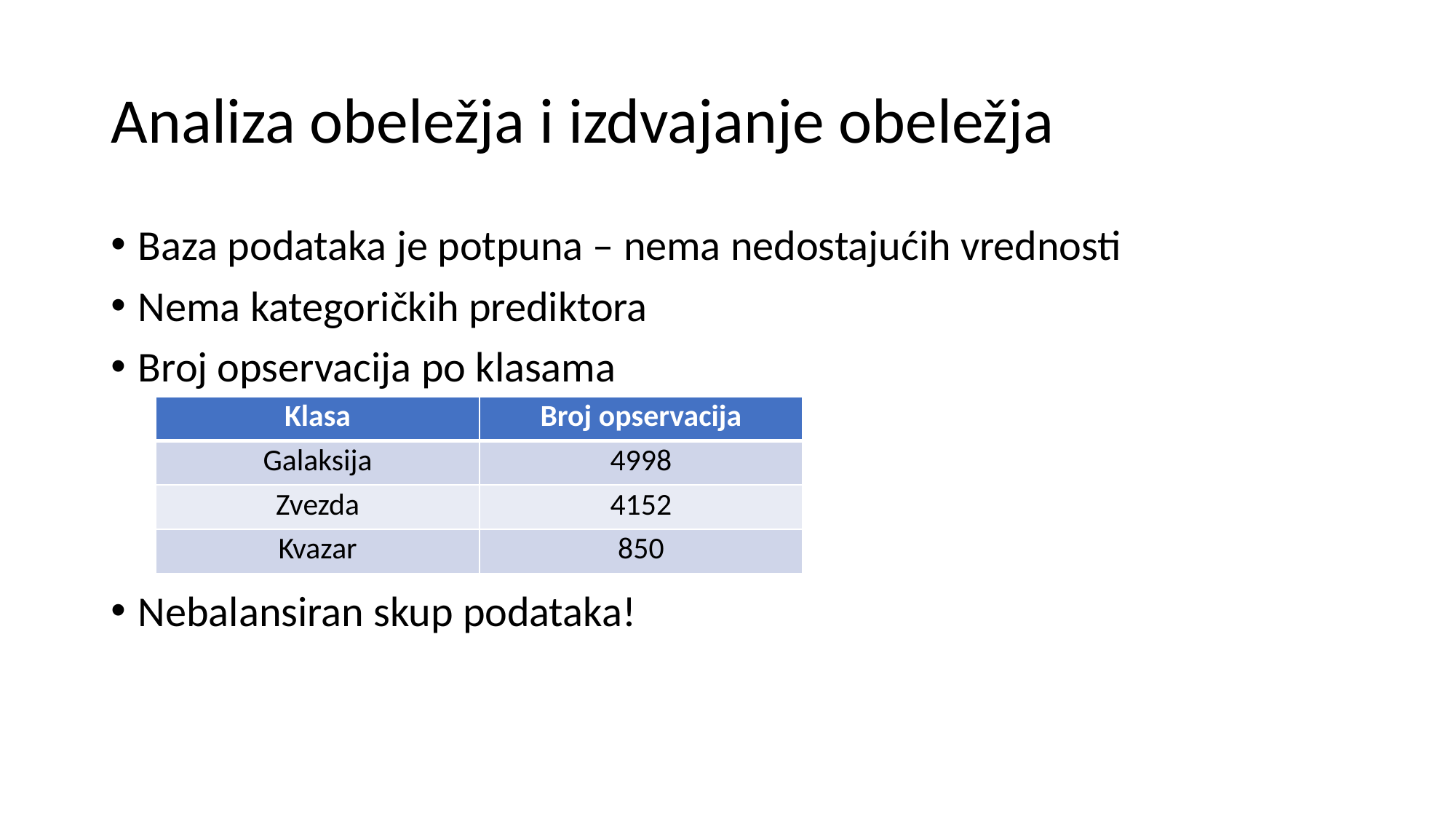

# Analiza obeležja i izdvajanje obeležja
Baza podataka je potpuna – nema nedostajućih vrednosti
Nema kategoričkih prediktora
Broj opservacija po klasama

Nebalansiran skup podataka!
| Klasa | Broj opservacija |
| --- | --- |
| Galaksija | 4998 |
| Zvezda | 4152 |
| Kvazar | 850 |